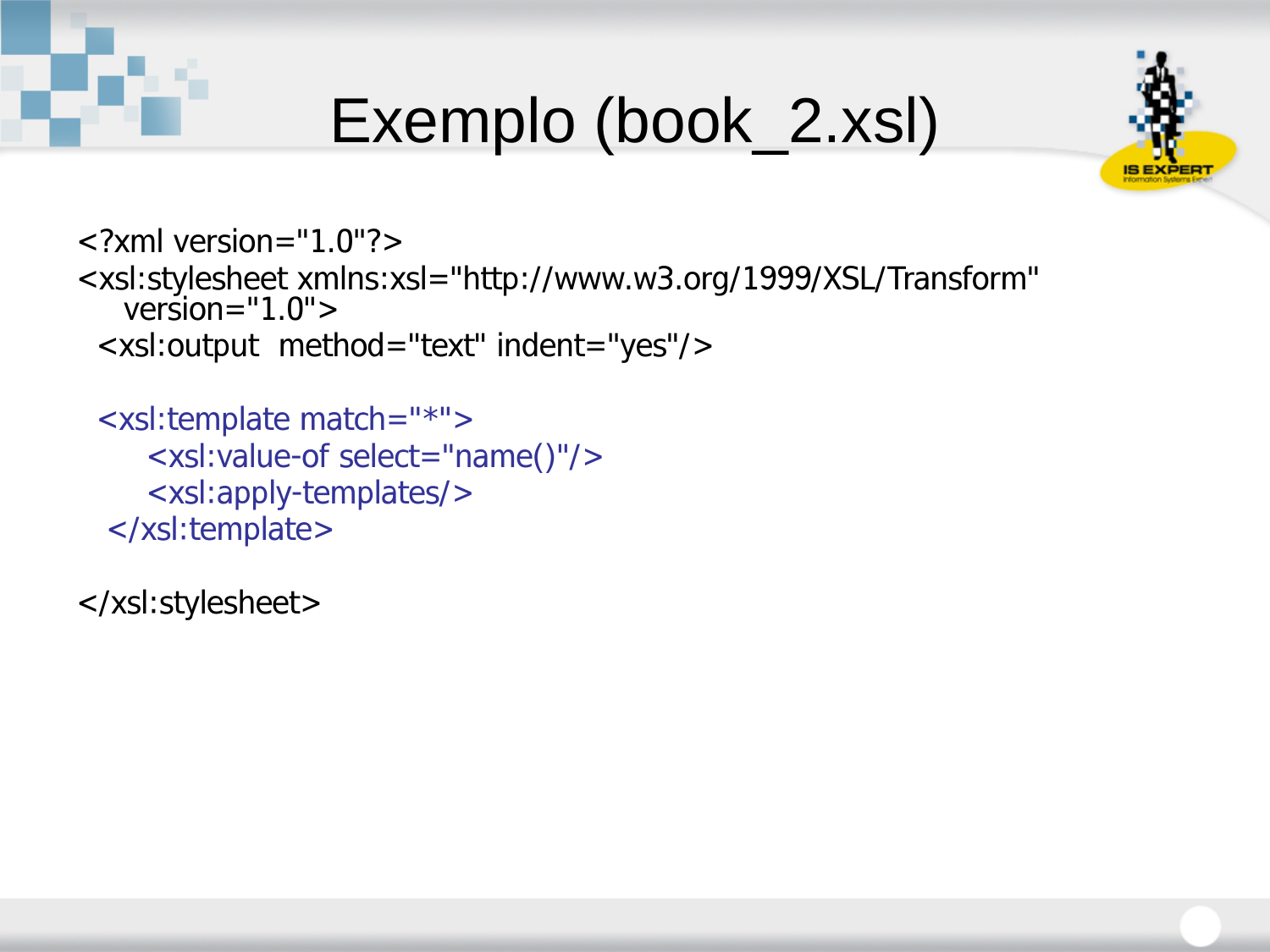

# Exemplo (book_2.xsl)
<?xml version="1.0"?>
<xsl:stylesheet xmlns:xsl="http://www.w3.org/1999/XSL/Transform" version="1.0">
  <xsl:output  method="text" indent="yes"/>

  <xsl:template match="*">
       <xsl:value-of select="name()"/>
       <xsl:apply-templates/>
   </xsl:template>

</xsl:stylesheet>